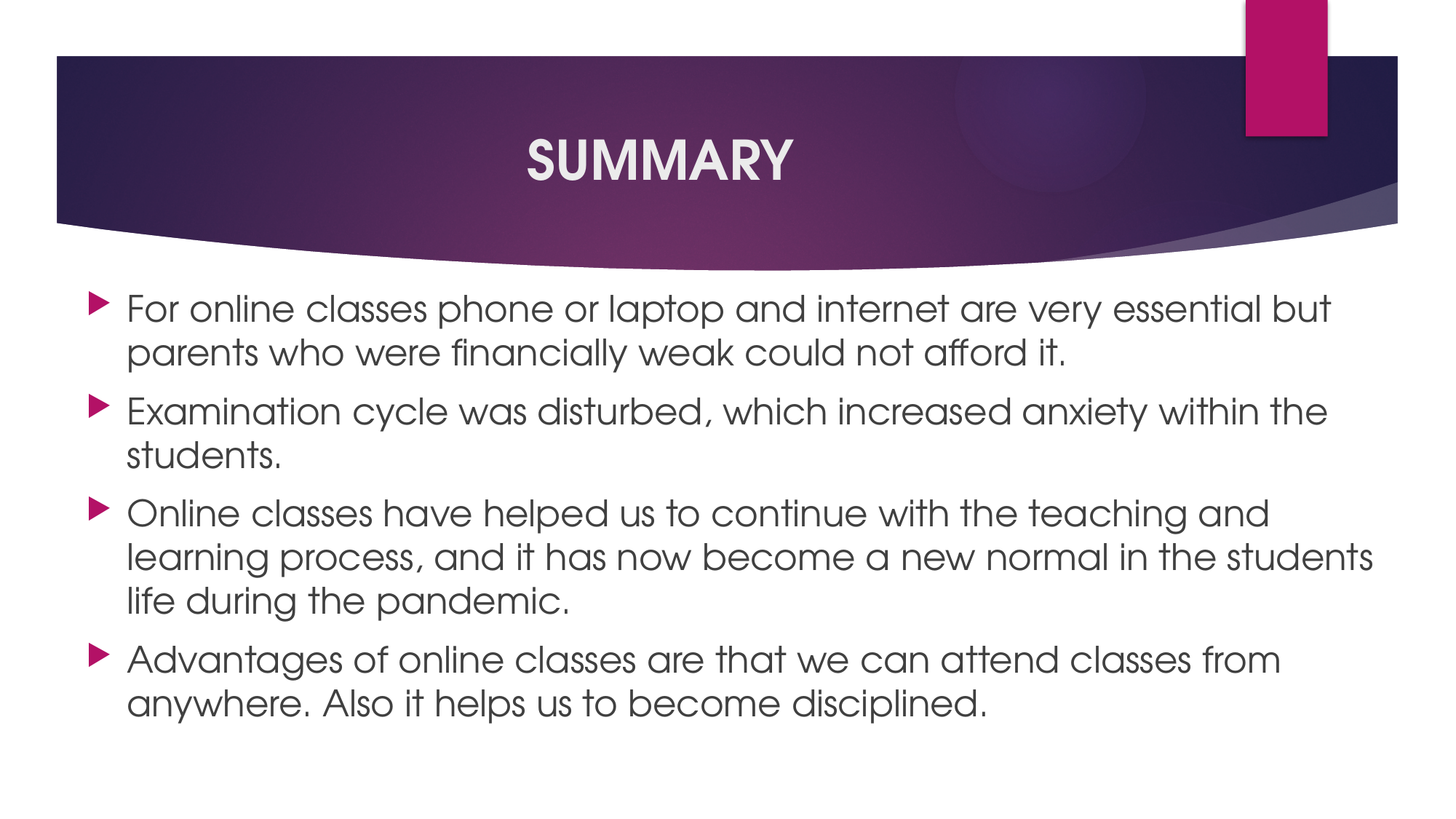

# SUMMARY
For online classes phone or laptop and internet are very essential but parents who were financially weak could not afford it.
Examination cycle was disturbed, which increased anxiety within the students.
Online classes have helped us to continue with the teaching and learning process, and it has now become a new normal in the students life during the pandemic.
Advantages of online classes are that we can attend classes from anywhere. Also it helps us to become disciplined.